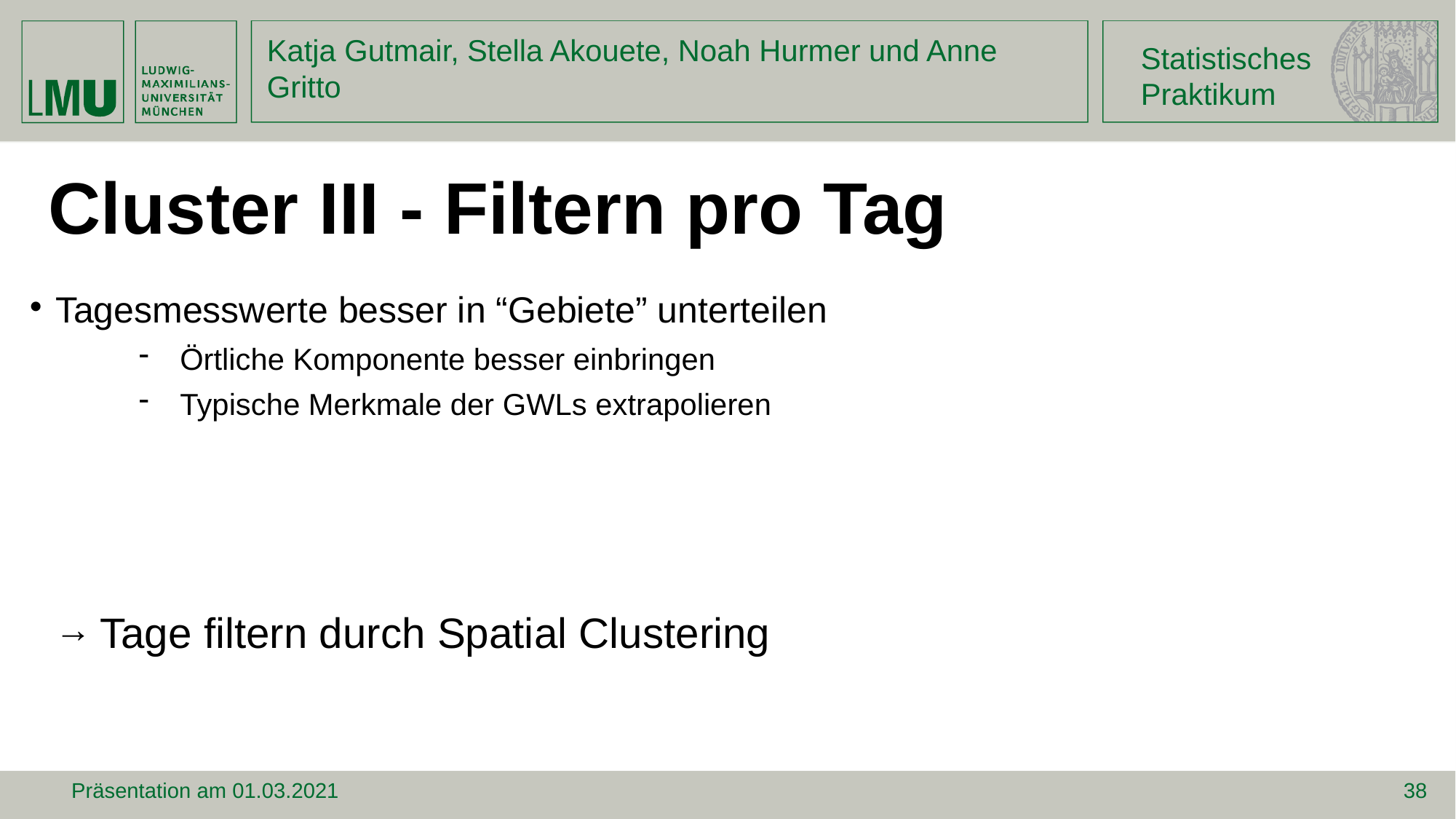

Statistisches
Praktikum
Katja Gutmair, Stella Akouete, Noah Hurmer und Anne Gritto
Cluster III - Filtern pro Tag
Tagesmesswerte besser in “Gebiete” unterteilen
Örtliche Komponente besser einbringen
Typische Merkmale der GWLs extrapolieren

 Tage filtern durch Spatial Clustering
→
Präsentation am 01.03.2021
38